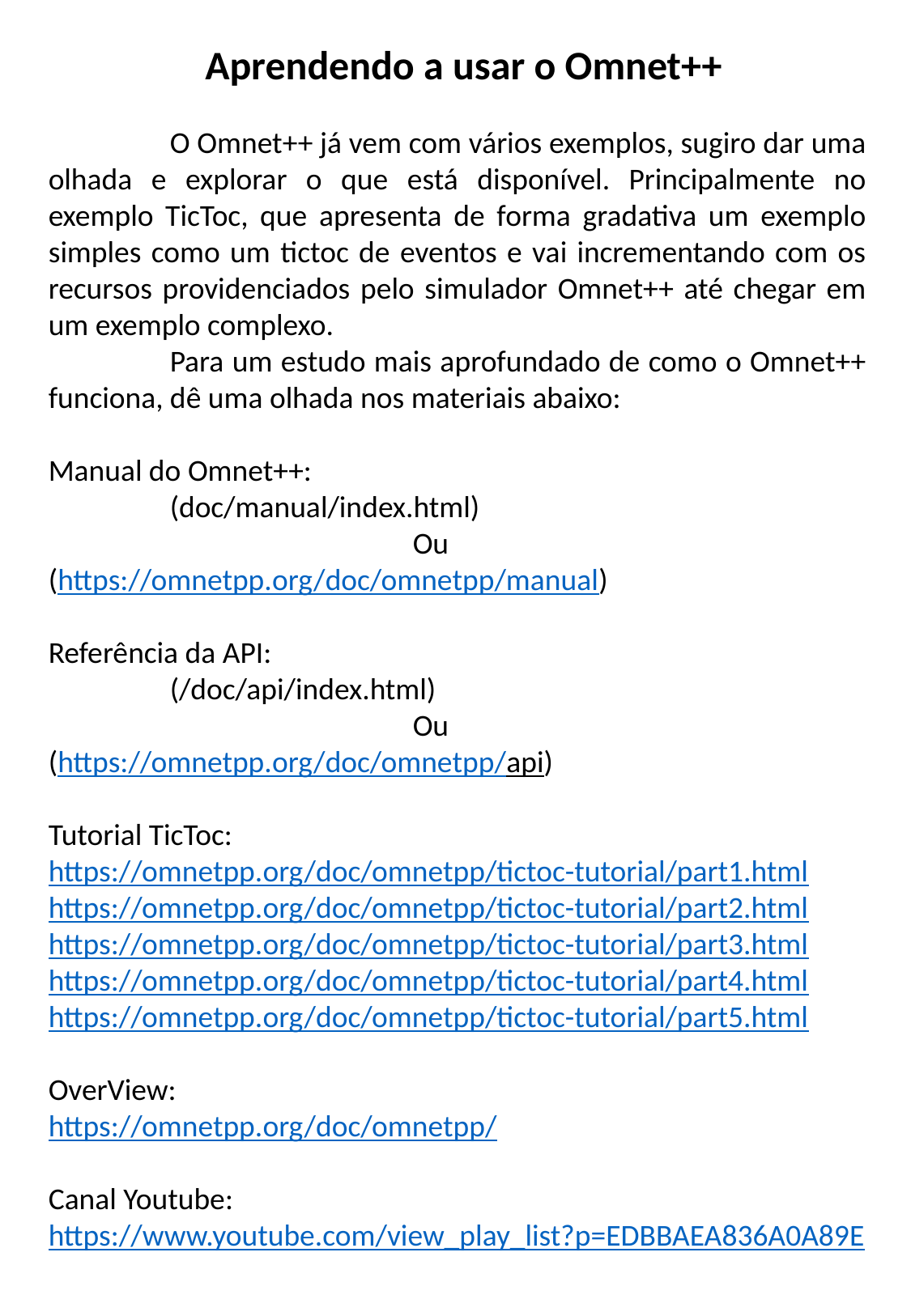

Aprendendo a usar o Omnet++
	O Omnet++ já vem com vários exemplos, sugiro dar uma olhada e explorar o que está disponível. Principalmente no exemplo TicToc, que apresenta de forma gradativa um exemplo simples como um tictoc de eventos e vai incrementando com os recursos providenciados pelo simulador Omnet++ até chegar em um exemplo complexo.
	Para um estudo mais aprofundado de como o Omnet++ funciona, dê uma olhada nos materiais abaixo:

Manual do Omnet++:
	(doc/manual/index.html)
			Ou
(https://omnetpp.org/doc/omnetpp/manual)

Referência da API:
	(/doc/api/index.html)
			Ou
(https://omnetpp.org/doc/omnetpp/api)

Tutorial TicToc:
https://omnetpp.org/doc/omnetpp/tictoc-tutorial/part1.html
https://omnetpp.org/doc/omnetpp/tictoc-tutorial/part2.html
https://omnetpp.org/doc/omnetpp/tictoc-tutorial/part3.html
https://omnetpp.org/doc/omnetpp/tictoc-tutorial/part4.html
https://omnetpp.org/doc/omnetpp/tictoc-tutorial/part5.html

OverView:
https://omnetpp.org/doc/omnetpp/

Canal Youtube:
https://www.youtube.com/view_play_list?p=EDBBAEA836A0A89E